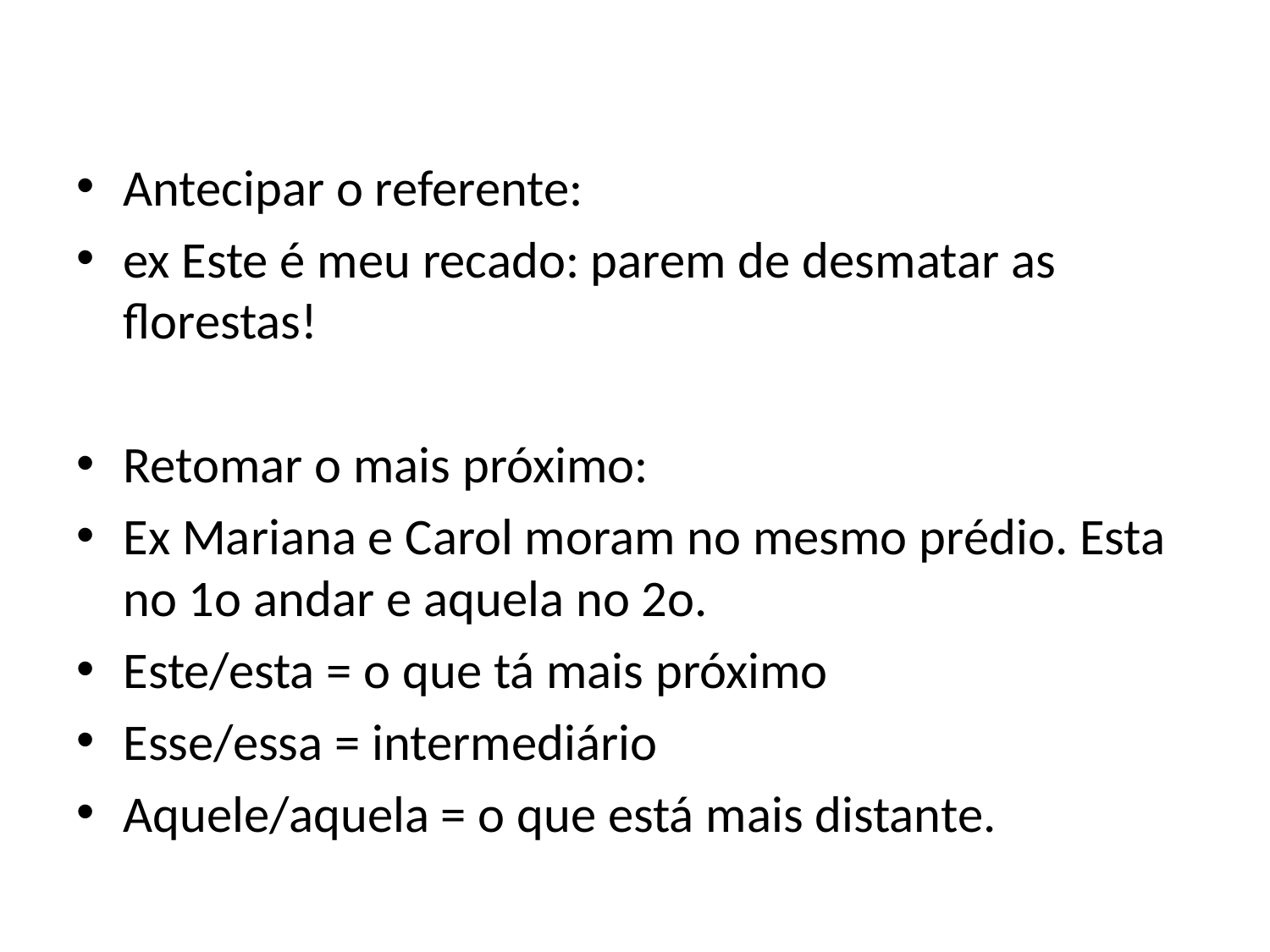

Antecipar o referente:
ex Este é meu recado: parem de desmatar as florestas!

Retomar o mais próximo:
Ex Mariana e Carol moram no mesmo prédio. Esta no 1o andar e aquela no 2o.
Este/esta = o que tá mais próximo
Esse/essa = intermediário
Aquele/aquela = o que está mais distante.